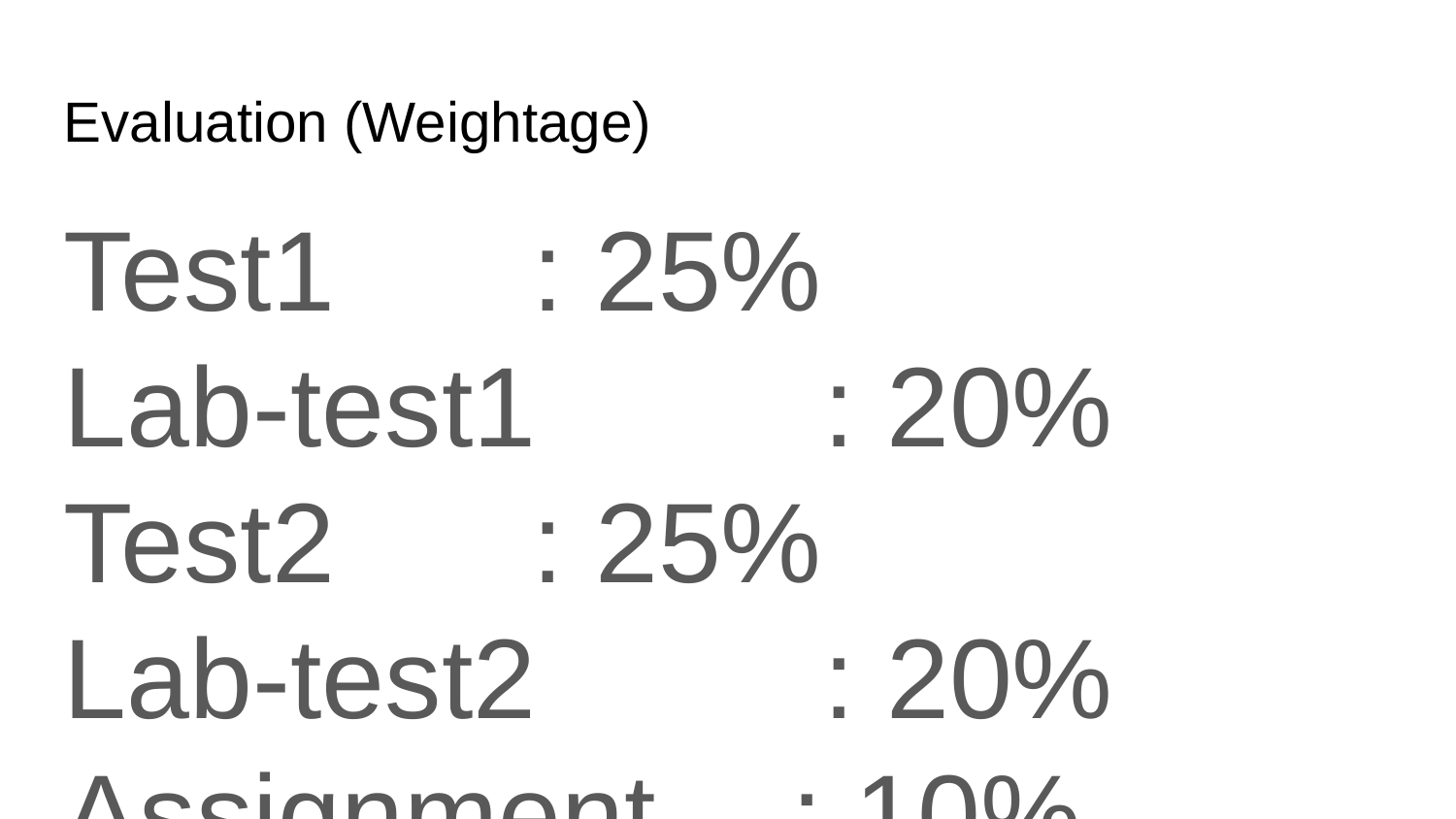

Evaluation (Weightage)
Test1		 : 25%
Lab-test1    	 : 20%
Test2		 : 25%
Lab-test2		 : 20%
Assignment  	: 10%

Total            	 : 100%

(8 weeks)